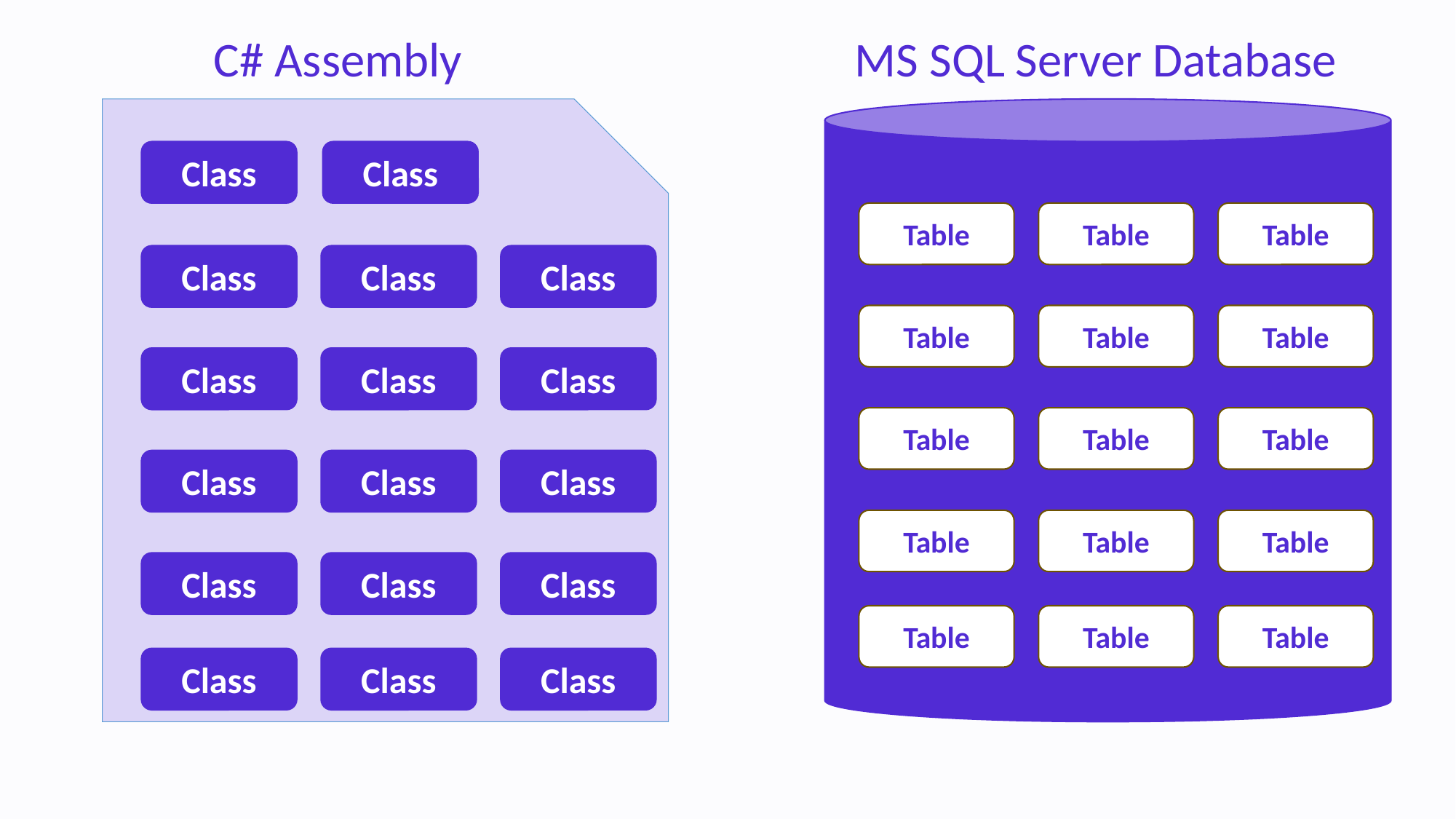

C# Assembly
MS SQL Server Database

Class
Class
Table
Table
Table
Class
Class
Class
Table
Table
Table
Class
Class
Class
Table
Table
Table
Class
Class
Class
Table
Table
Table
Class
Class
Class
Table
Table
Table
Class
Class
Class